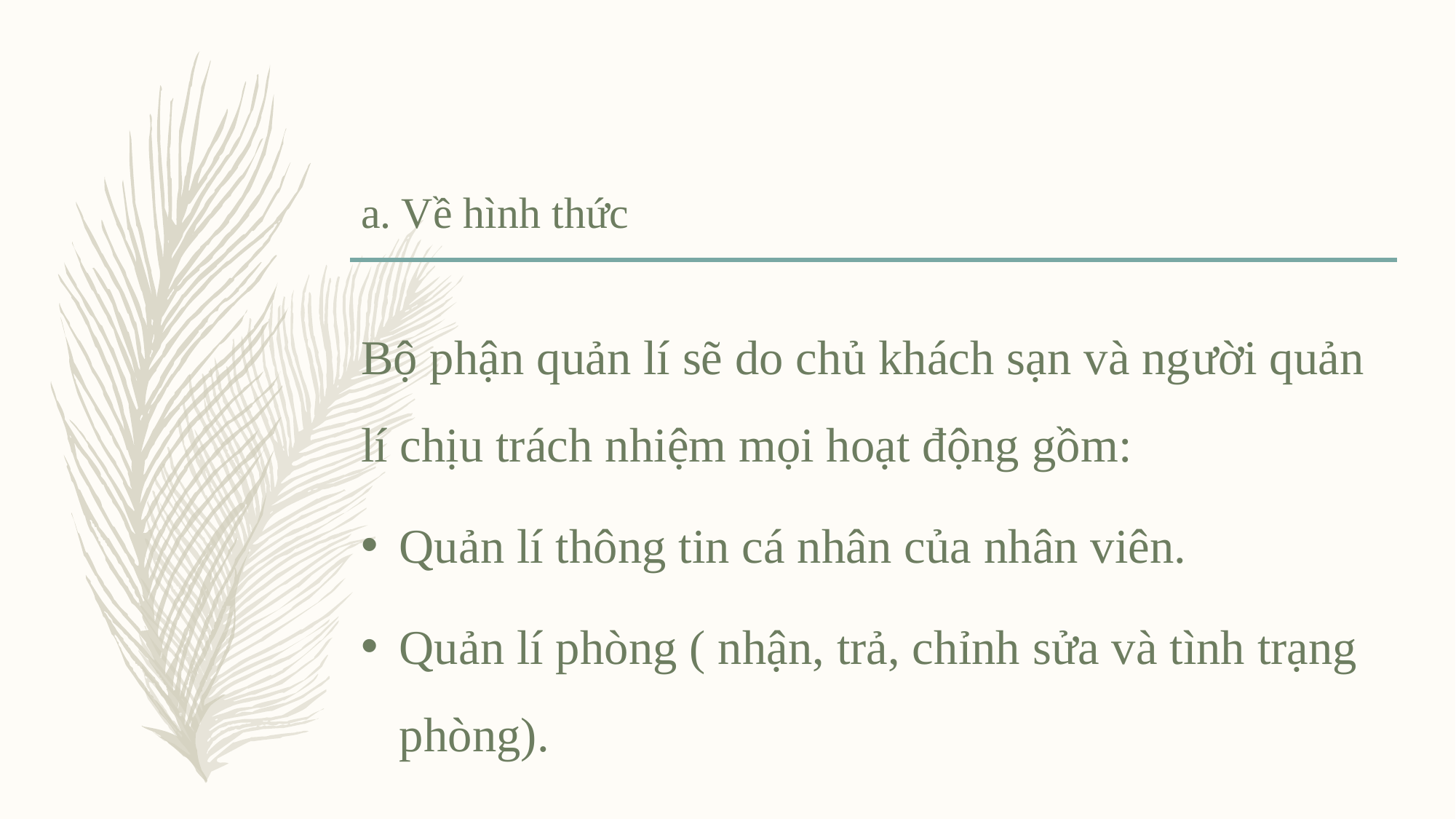

# a. Về hình thức
Bộ phận quản lí sẽ do chủ khách sạn và người quản lí chịu trách nhiệm mọi hoạt động gồm:
Quản lí thông tin cá nhân của nhân viên.
Quản lí phòng ( nhận, trả, chỉnh sửa và tình trạng phòng).